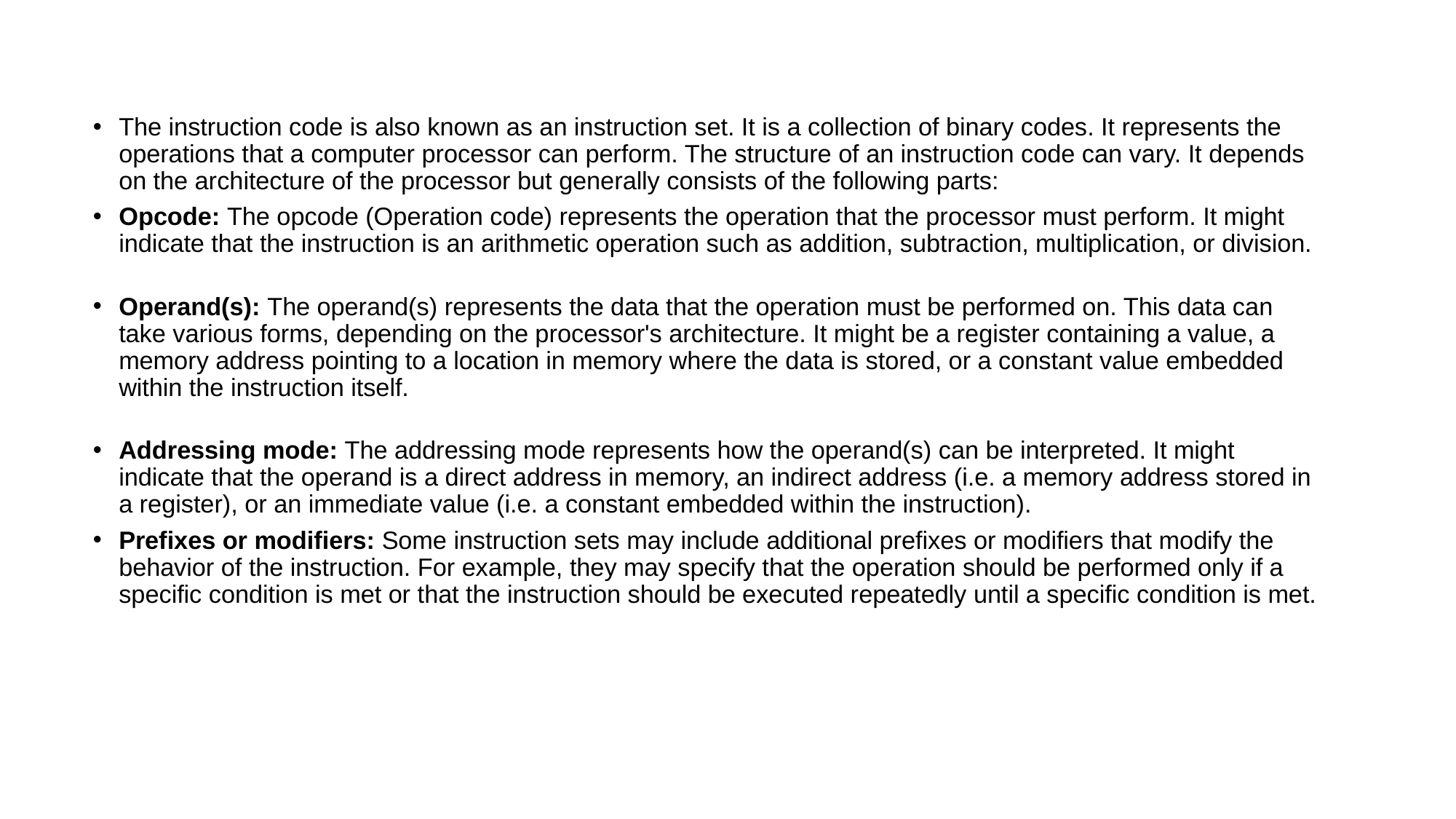

The instruction code is also known as an instruction set. It is a collection of binary codes. It represents the operations that a computer processor can perform. The structure of an instruction code can vary. It depends on the architecture of the processor but generally consists of the following parts:
Opcode: The opcode (Operation code) represents the operation that the processor must perform. It might indicate that the instruction is an arithmetic operation such as addition, subtraction, multiplication, or division.
Operand(s): The operand(s) represents the data that the operation must be performed on. This data can take various forms, depending on the processor's architecture. It might be a register containing a value, a memory address pointing to a location in memory where the data is stored, or a constant value embedded within the instruction itself.
Addressing mode: The addressing mode represents how the operand(s) can be interpreted. It might indicate that the operand is a direct address in memory, an indirect address (i.e. a memory address stored in a register), or an immediate value (i.e. a constant embedded within the instruction).
Prefixes or modifiers: Some instruction sets may include additional prefixes or modifiers that modify the behavior of the instruction. For example, they may specify that the operation should be performed only if a specific condition is met or that the instruction should be executed repeatedly until a specific condition is met.